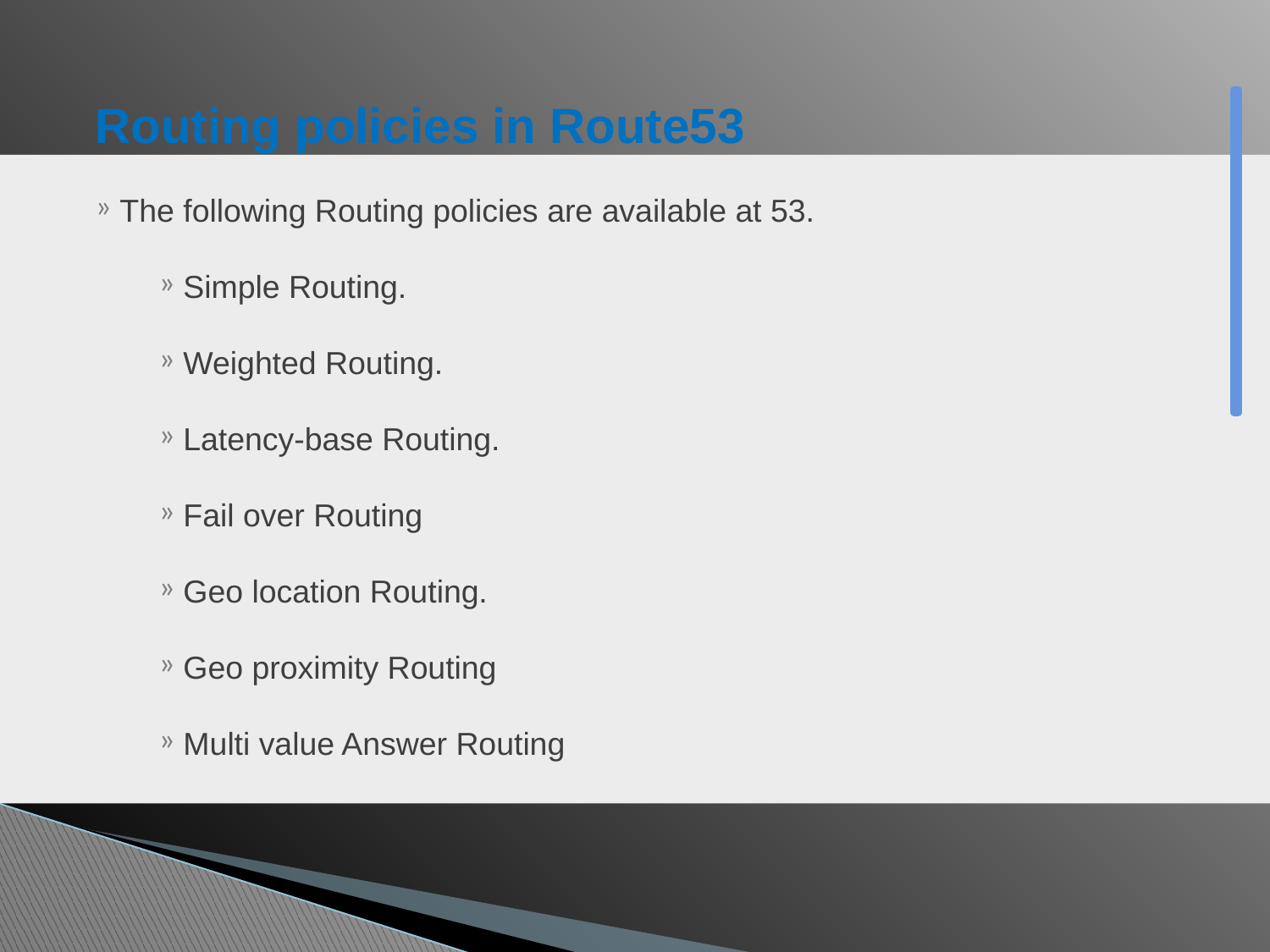

# Routing policies in Route53

The following Routing policies are available at 53.

Simple Routing.

Weighted Routing.

Latency-base Routing.

Fail over Routing

Geo location Routing.

Geo proximity Routing

Multi value Answer Routing